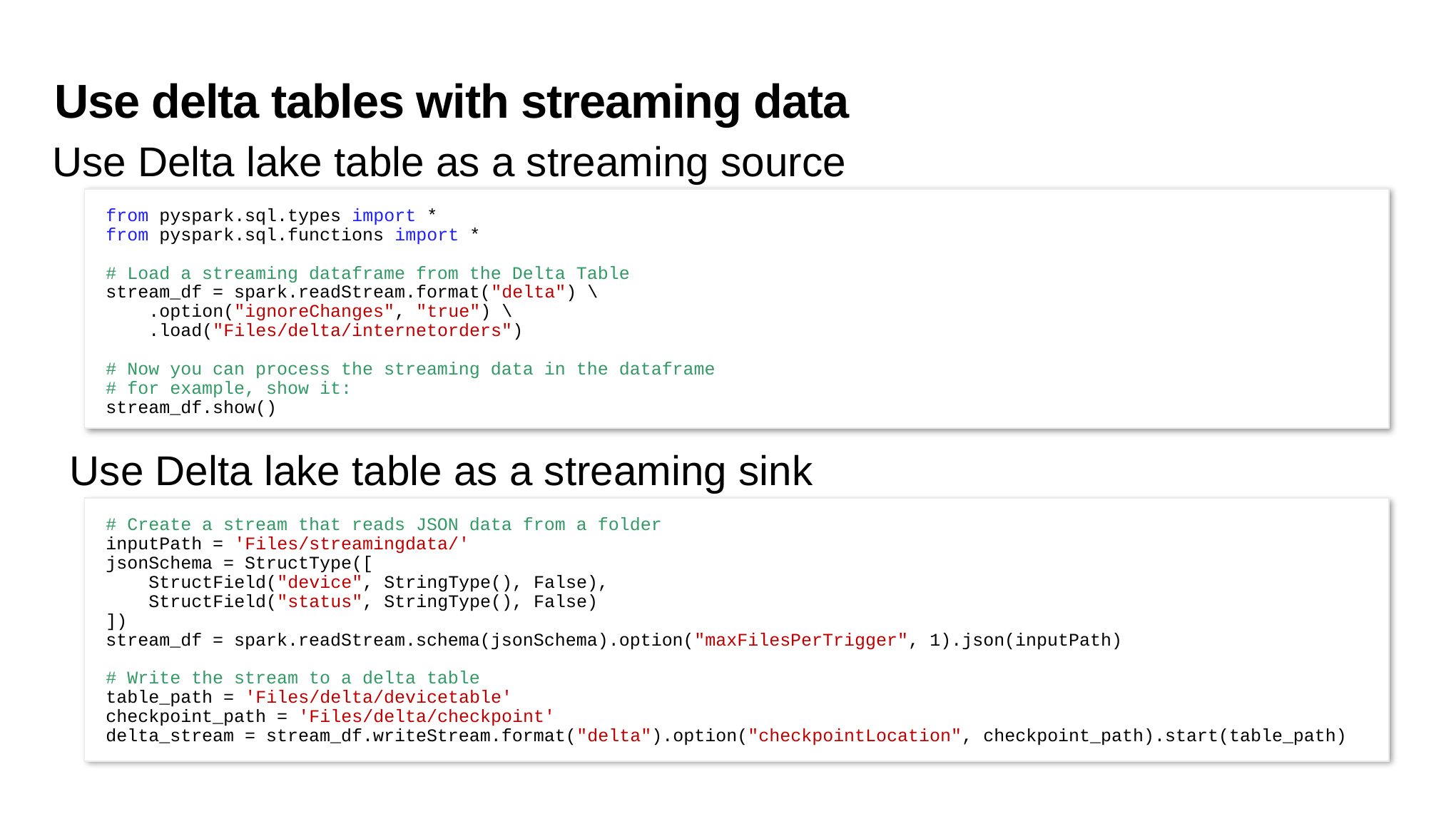

# Use delta tables with streaming data
Use Delta lake table as a streaming source
from pyspark.sql.types import *
from pyspark.sql.functions import *

# Load a streaming dataframe from the Delta Table
stream_df = spark.readStream.format("delta") \
    .option("ignoreChanges", "true") \
    .load("Files/delta/internetorders")

# Now you can process the streaming data in the dataframe
# for example, show it:
stream_df.show()
Use Delta lake table as a streaming sink
# Create a stream that reads JSON data from a folder
inputPath = 'Files/streamingdata/'
jsonSchema = StructType([
    StructField("device", StringType(), False),
    StructField("status", StringType(), False)
])
stream_df = spark.readStream.schema(jsonSchema).option("maxFilesPerTrigger", 1).json(inputPath)

# Write the stream to a delta table
table_path = 'Files/delta/devicetable'
checkpoint_path = 'Files/delta/checkpoint'
delta_stream = stream_df.writeStream.format("delta").option("checkpointLocation", checkpoint_path).start(table_path)